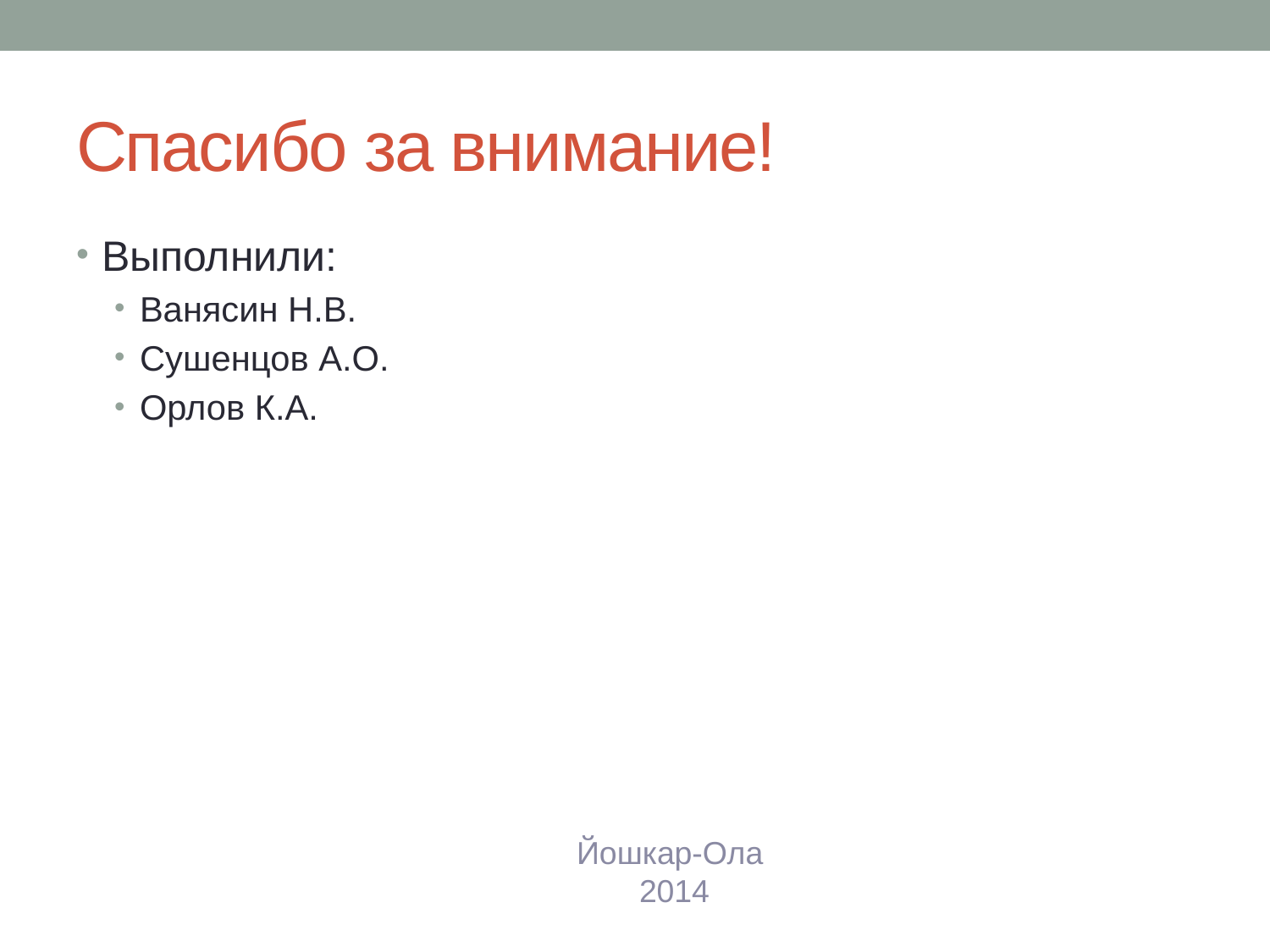

# Спасибо за внимание!
Выполнили:
Ванясин Н.В.
Сушенцов А.О.
Орлов К.А.
Йошкар-Ола
 2014